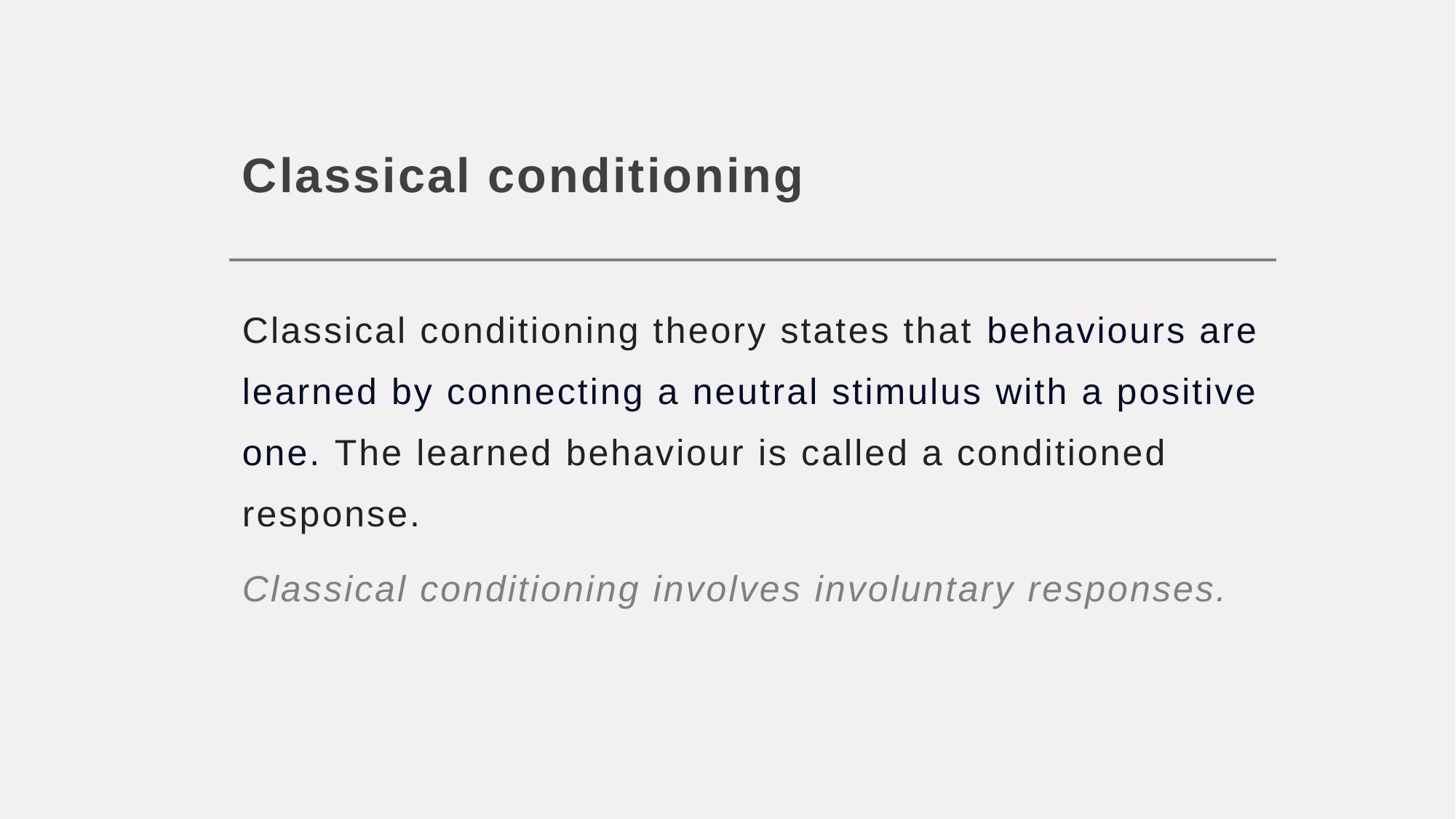

# Classical conditioning
Classical conditioning theory states that behaviours are learned by connecting a neutral stimulus with a positive one. The learned behaviour is called a conditioned response.
Classical conditioning involves involuntary responses.